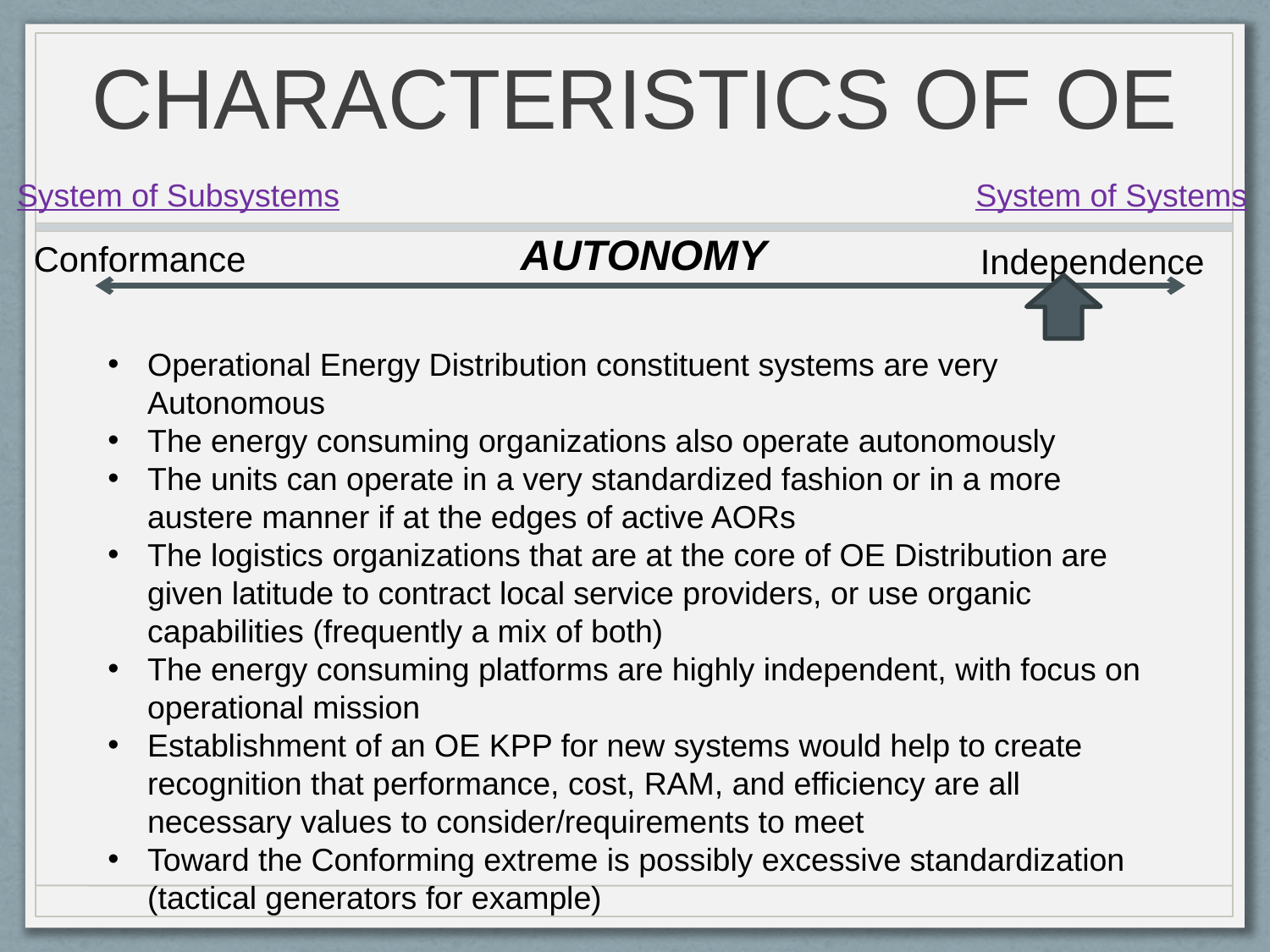

# CHARACTERISTICS OF OE
System of Subsystems
System of Systems
AUTONOMY
Conformance
Independence

Operational Energy Distribution constituent systems are very Autonomous
The energy consuming organizations also operate autonomously
The units can operate in a very standardized fashion or in a more austere manner if at the edges of active AORs
The logistics organizations that are at the core of OE Distribution are given latitude to contract local service providers, or use organic capabilities (frequently a mix of both)
The energy consuming platforms are highly independent, with focus on operational mission
Establishment of an OE KPP for new systems would help to create recognition that performance, cost, RAM, and efficiency are all necessary values to consider/requirements to meet
Toward the Conforming extreme is possibly excessive standardization (tactical generators for example)